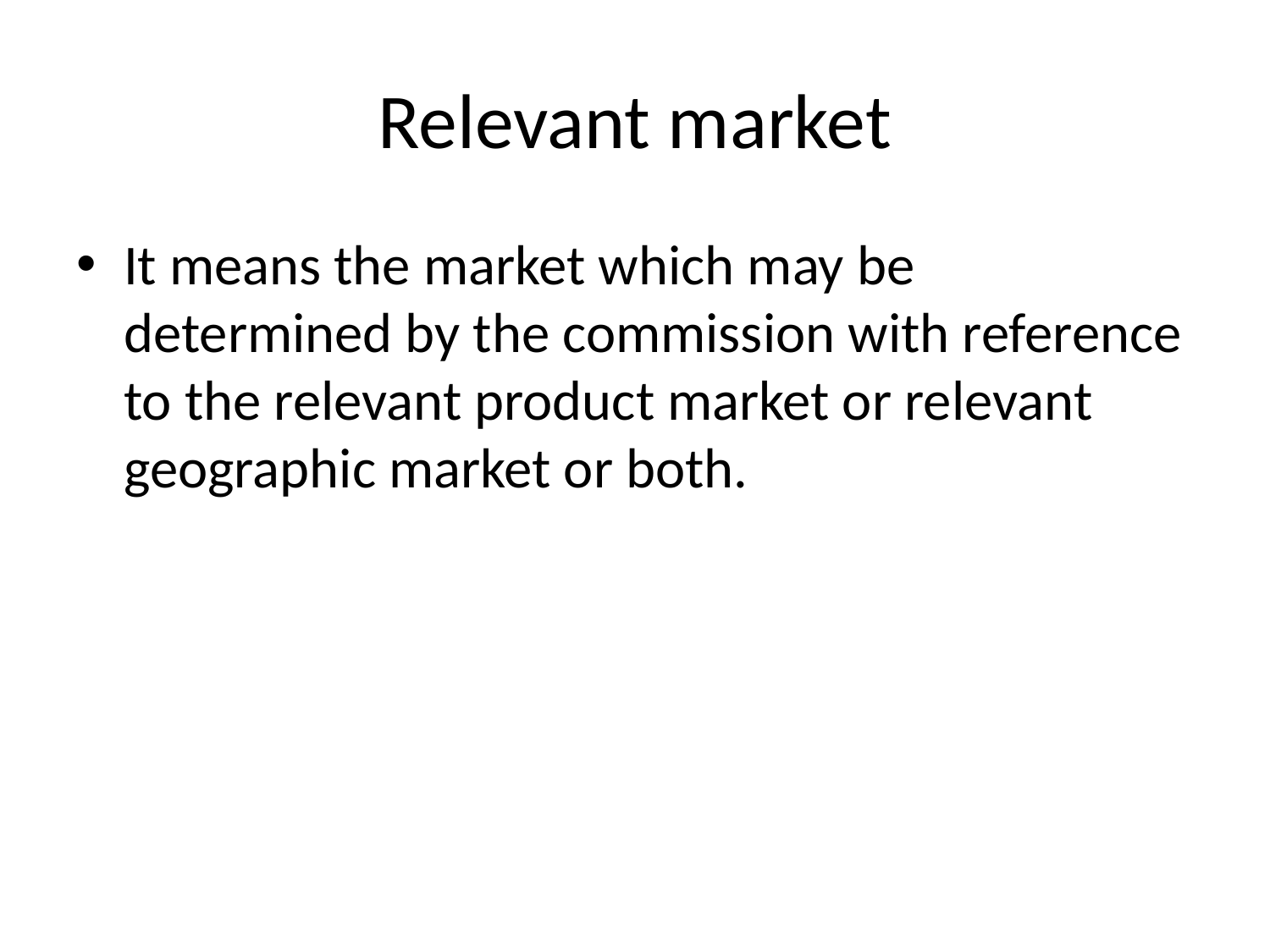

# Relevant market
It means the market which may be determined by the commission with reference to the relevant product market or relevant geographic market or both.